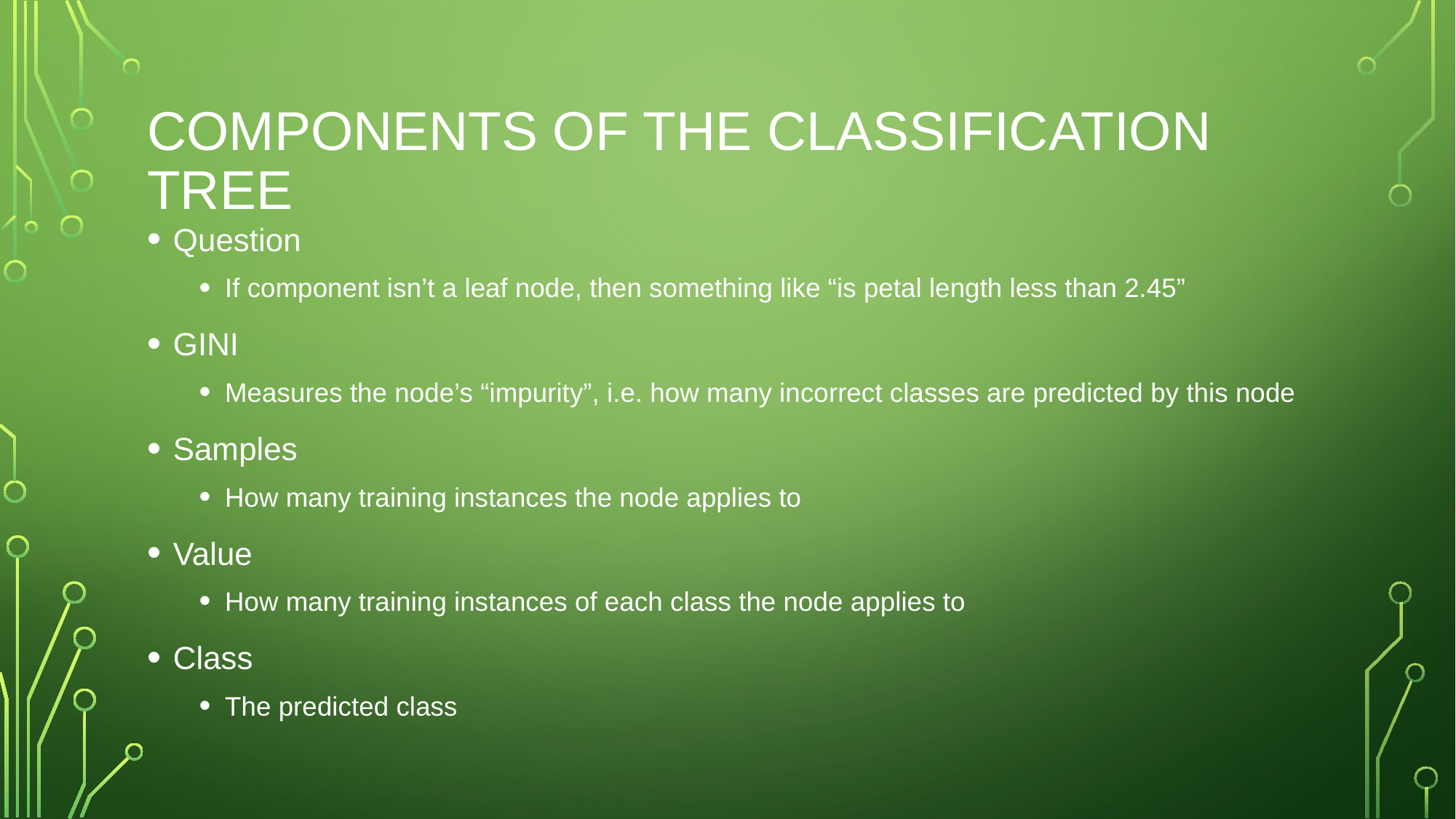

# Components of the classification tree
Question
If component isn’t a leaf node, then something like “is petal length less than 2.45”
GINI
Measures the node’s “impurity”, i.e. how many incorrect classes are predicted by this node
Samples
How many training instances the node applies to
Value
How many training instances of each class the node applies to
Class
The predicted class